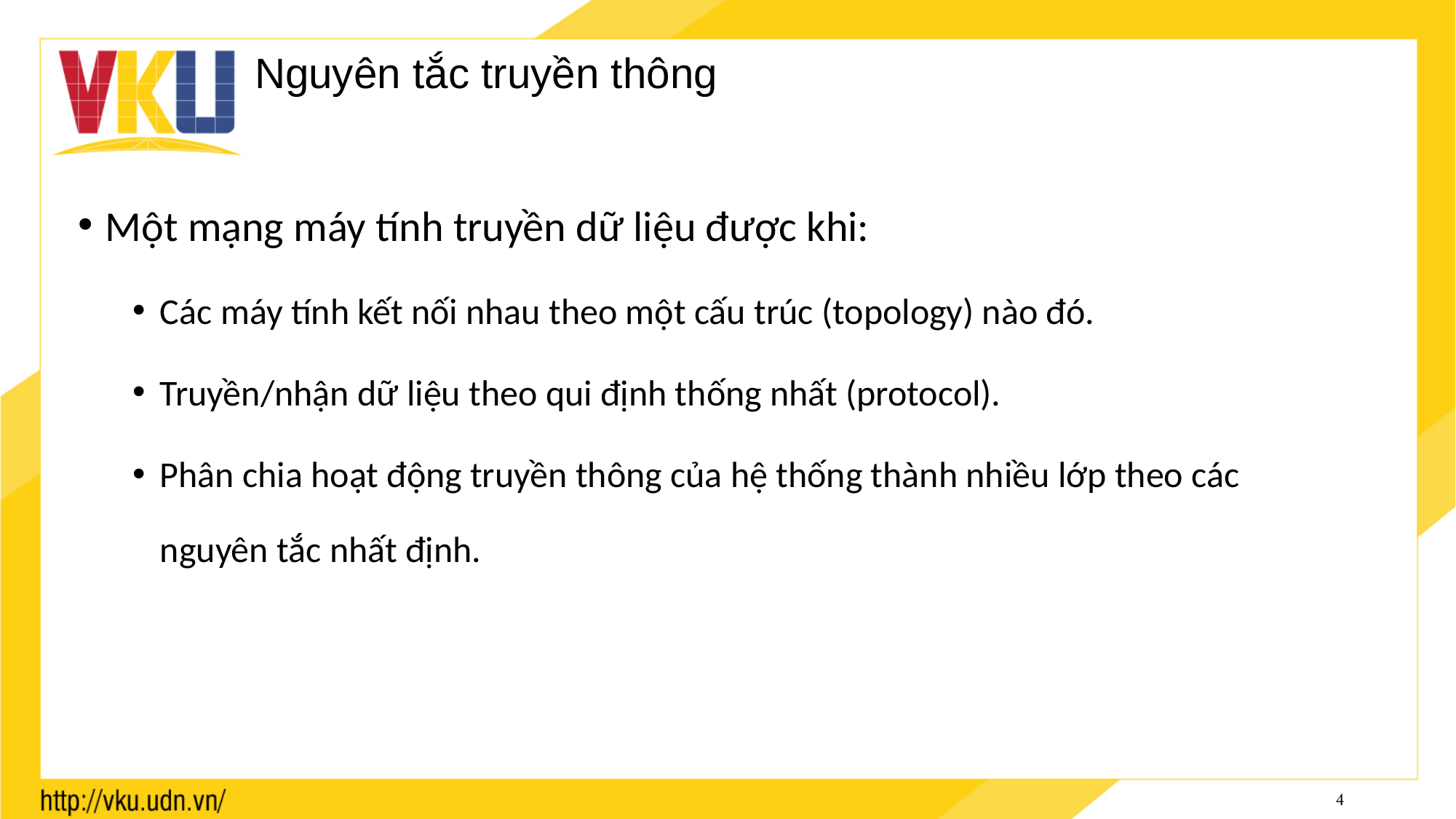

# Nguyên tắc truyền thông
Một mạng máy tính truyền dữ liệu được khi:
Các máy tính kết nối nhau theo một cấu trúc (topology) nào đó.
Truyền/nhận dữ liệu theo qui định thống nhất (protocol).
Phân chia hoạt động truyền thông của hệ thống thành nhiều lớp theo các nguyên tắc nhất định.
4